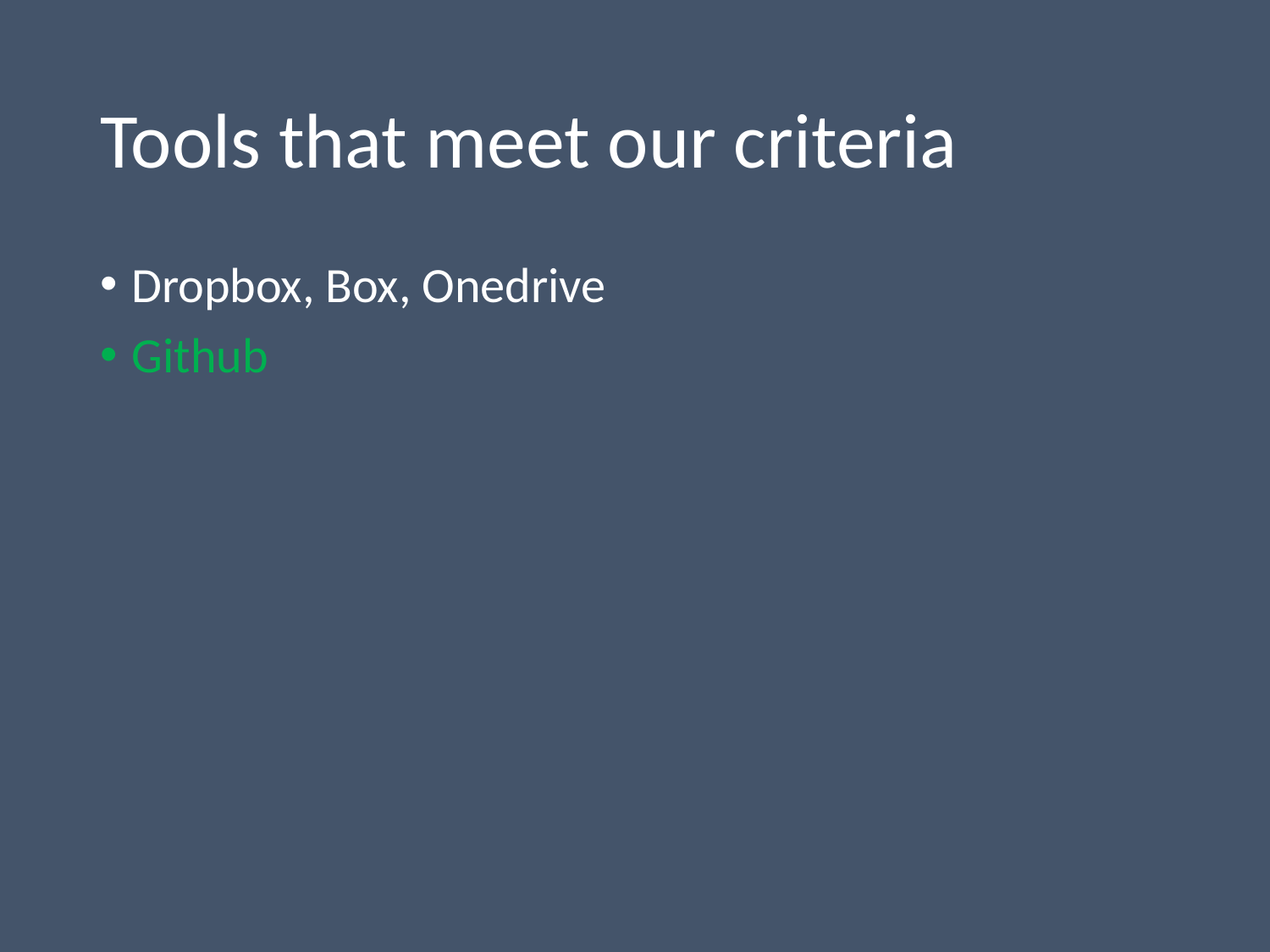

# Tools that meet our criteria
Dropbox, Box, Onedrive
Github